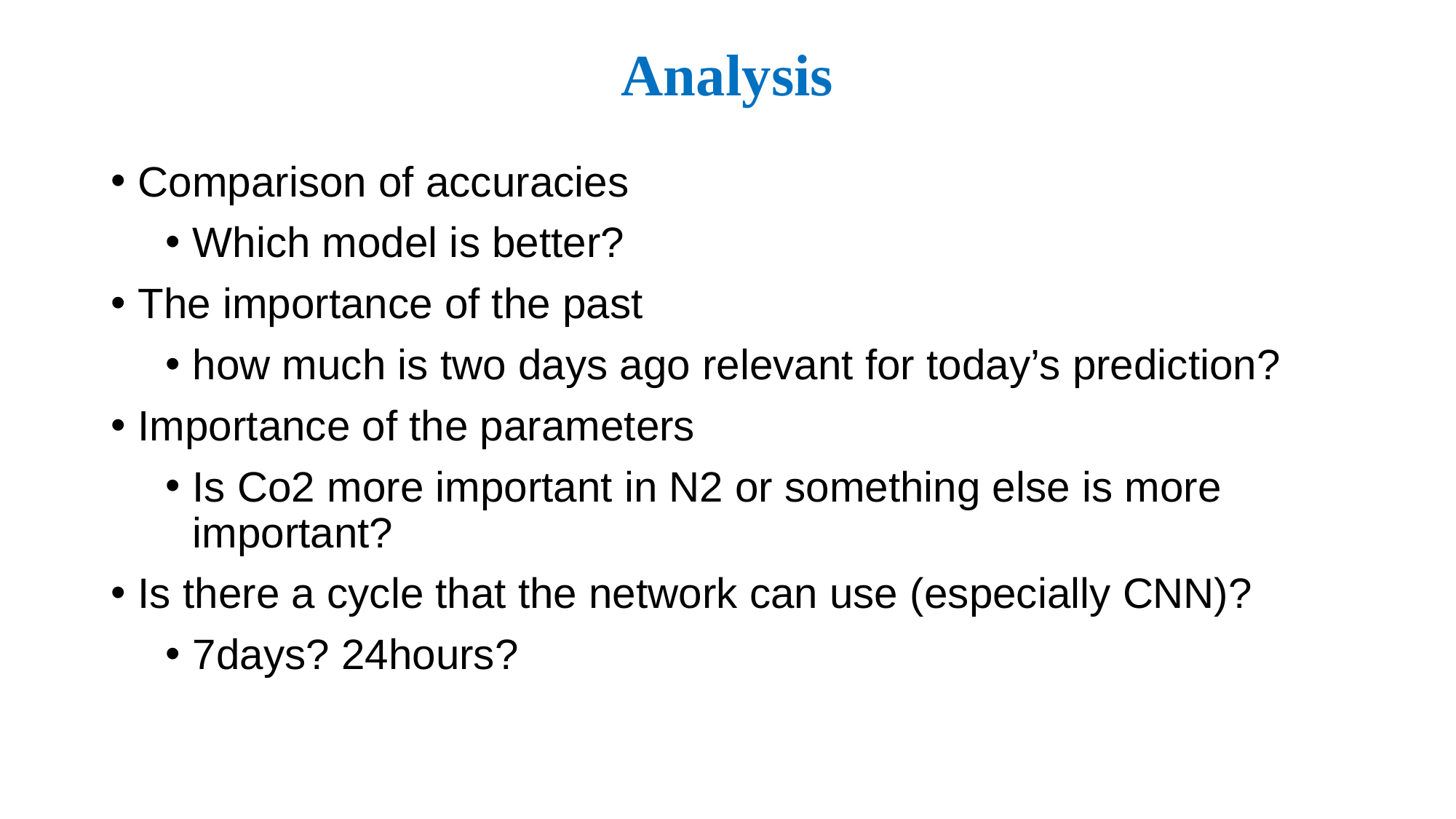

Analysis
Comparison of accuracies
Which model is better?
The importance of the past
how much is two days ago relevant for today’s prediction?
Importance of the parameters
Is Co2 more important in N2 or something else is more important?
Is there a cycle that the network can use (especially CNN)?
7days? 24hours?